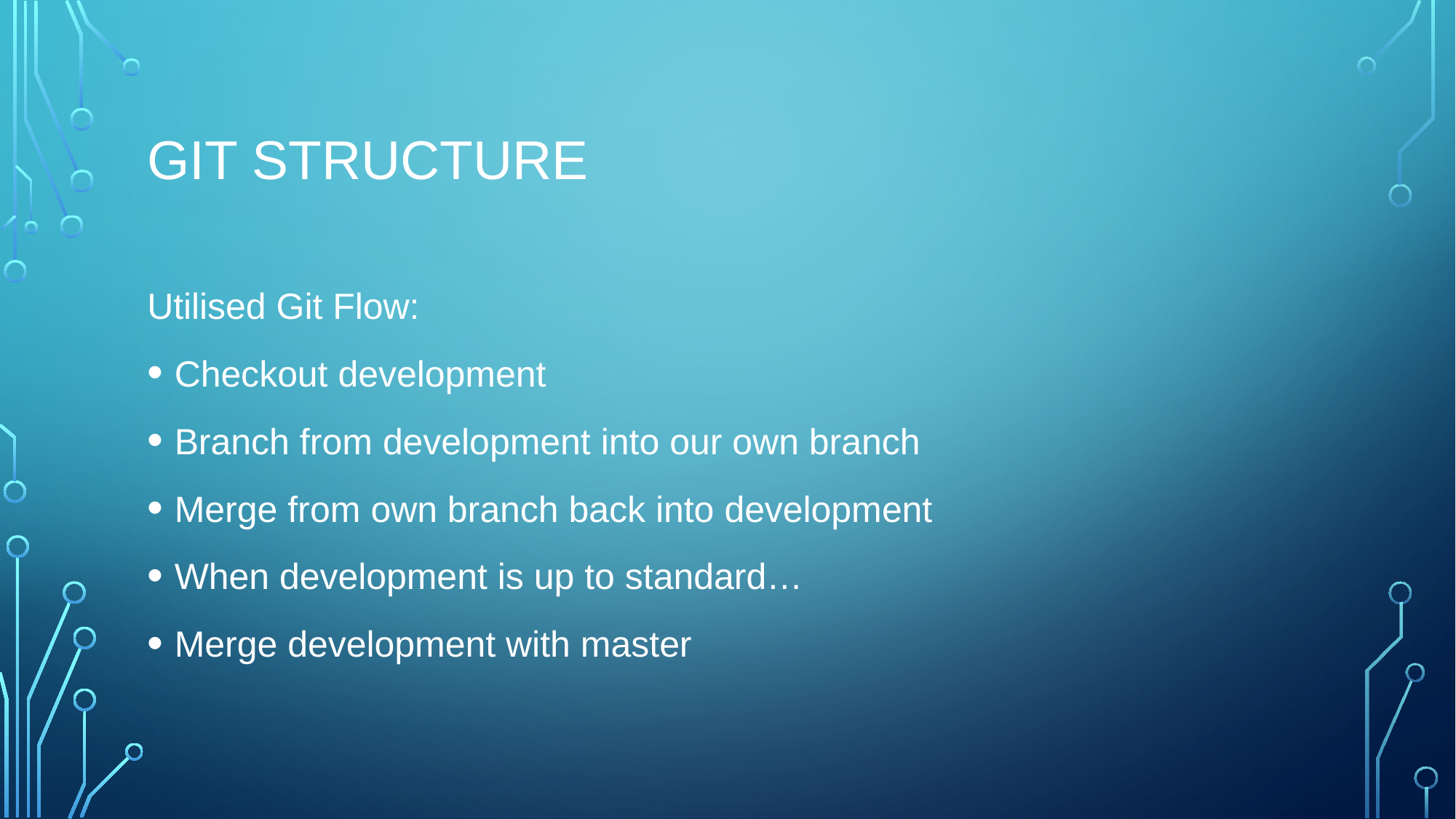

# GIT Structure
Utilised Git Flow:
Checkout development
Branch from development into our own branch
Merge from own branch back into development
When development is up to standard…
Merge development with master